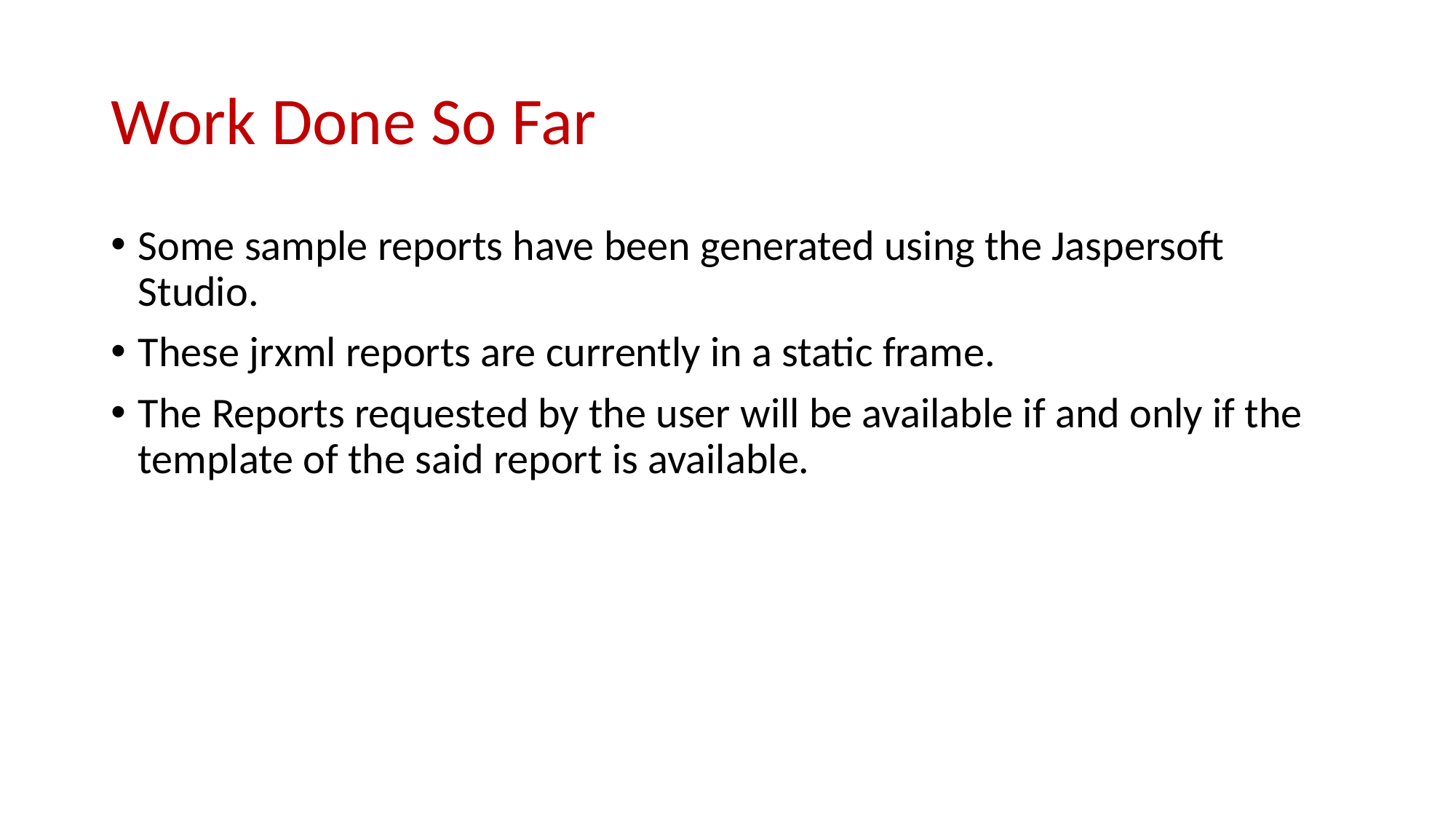

# Work Done So Far
Some sample reports have been generated using the Jaspersoft Studio.
These jrxml reports are currently in a static frame.
The Reports requested by the user will be available if and only if the template of the said report is available.